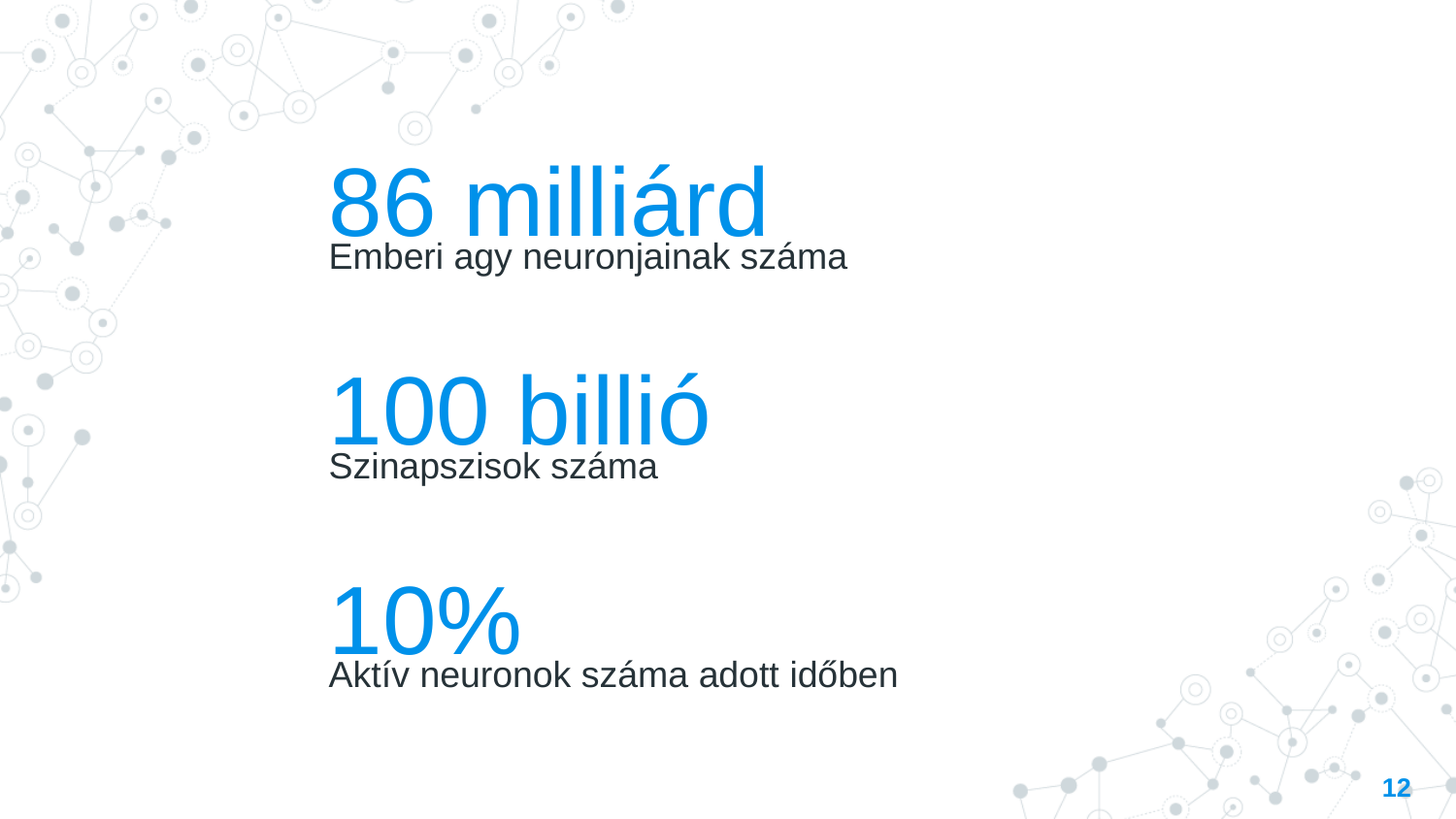

86 milliárd
Emberi agy neuronjainak száma
100 billió
Szinapszisok száma
10%
Aktív neuronok száma adott időben
12